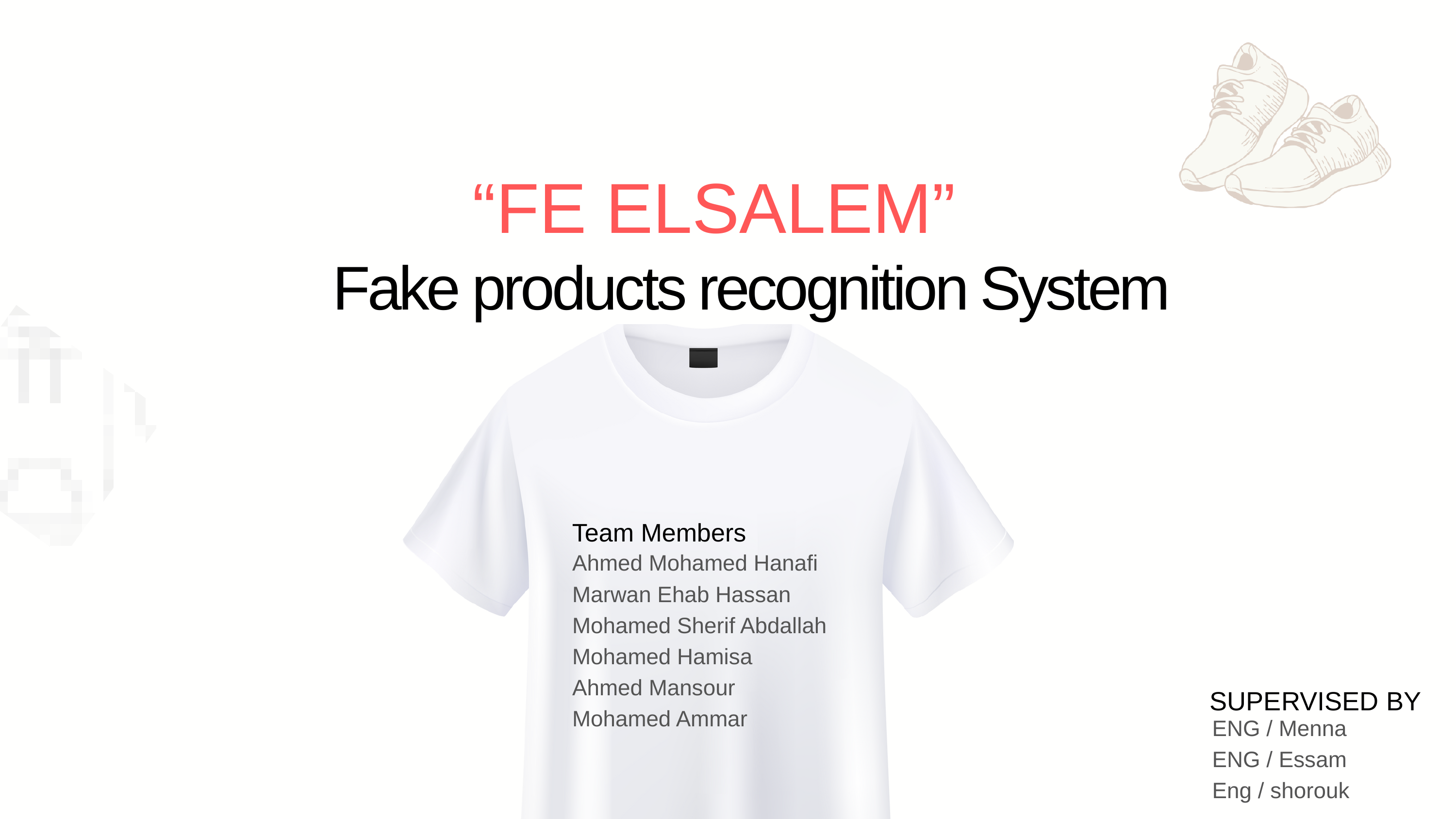

“FE ELSALEM”
Fake products recognition System

Team Members
Ahmed Mohamed Hanafi
Marwan Ehab Hassan
Mohamed Sherif Abdallah
Mohamed Hamisa
Ahmed Mansour
Mohamed Ammar
SUPERVISED BY
ENG / Menna
ENG / Essam
Eng / shorouk